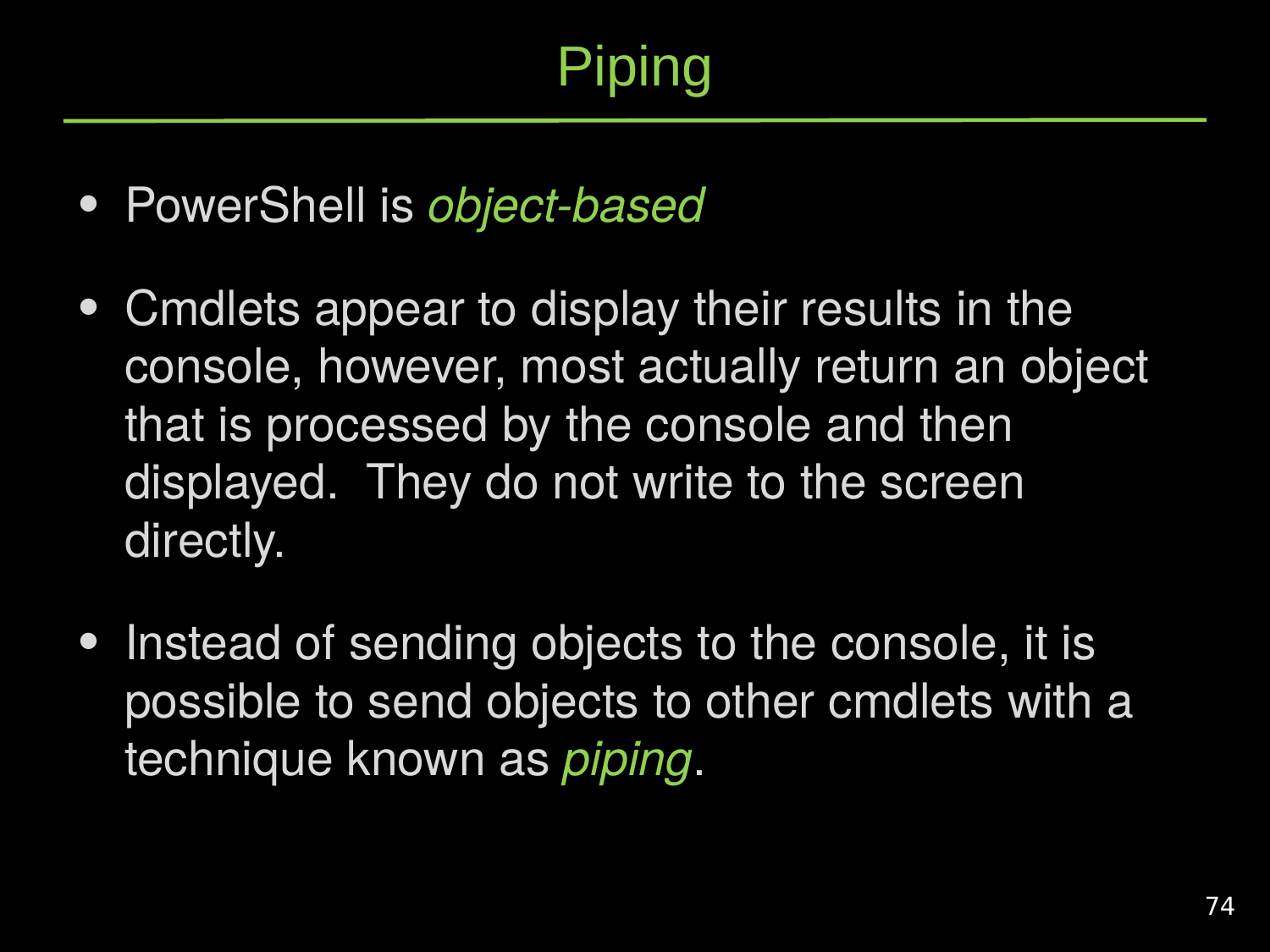

# Piping
PowerShell is object-based

Cmdlets appear to display their results in the console, however, most actually return an object that is processed by the console and then displayed.  They do not write to the screen directly.

Instead of sending objects to the console, it is possible to send objects to other cmdlets with a technique known as piping.
74